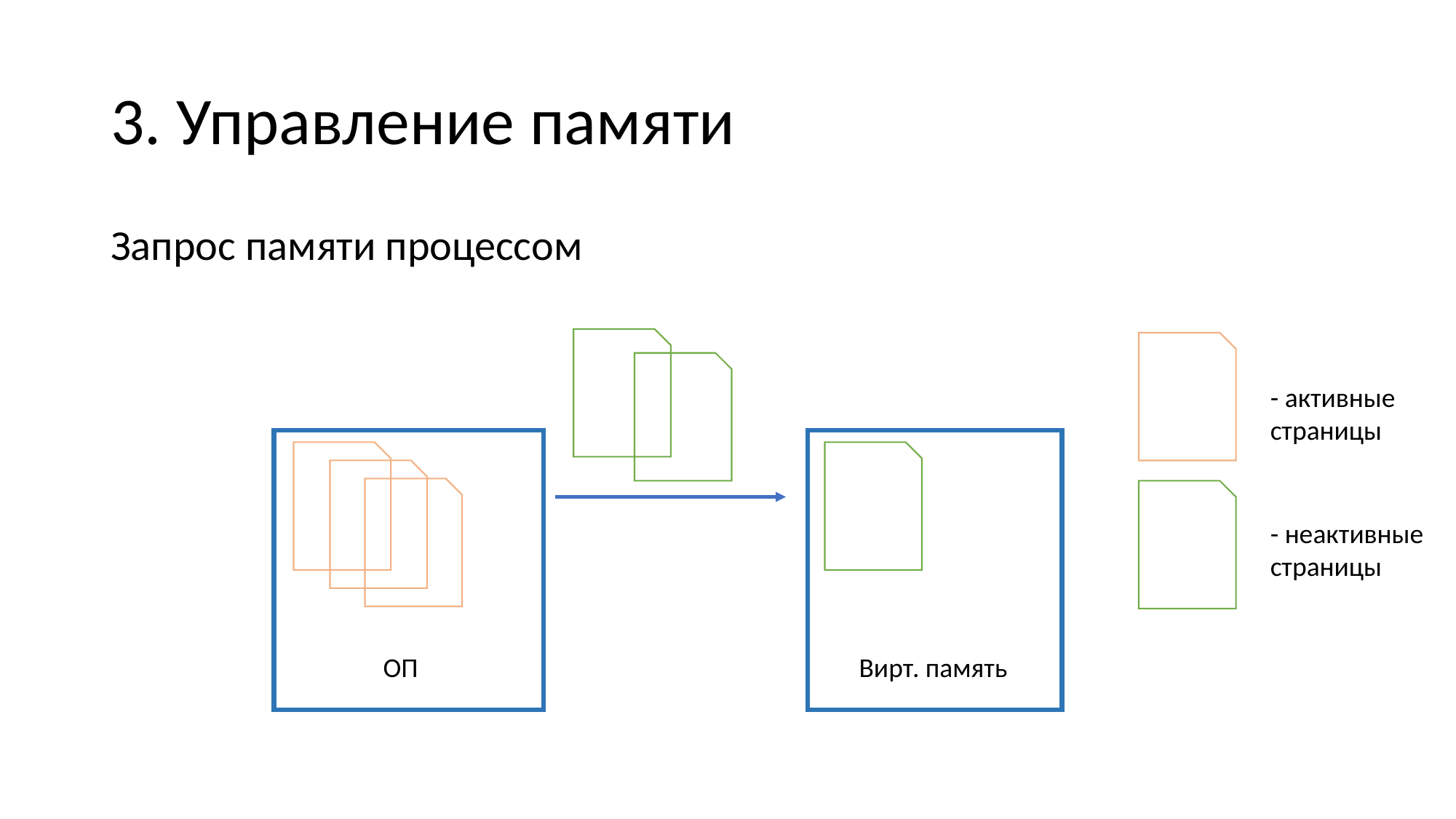

# 3. Управление памяти
Запрос памяти процессом

- активные
страницы

- неактивные
страницы
ОП
Вирт. память